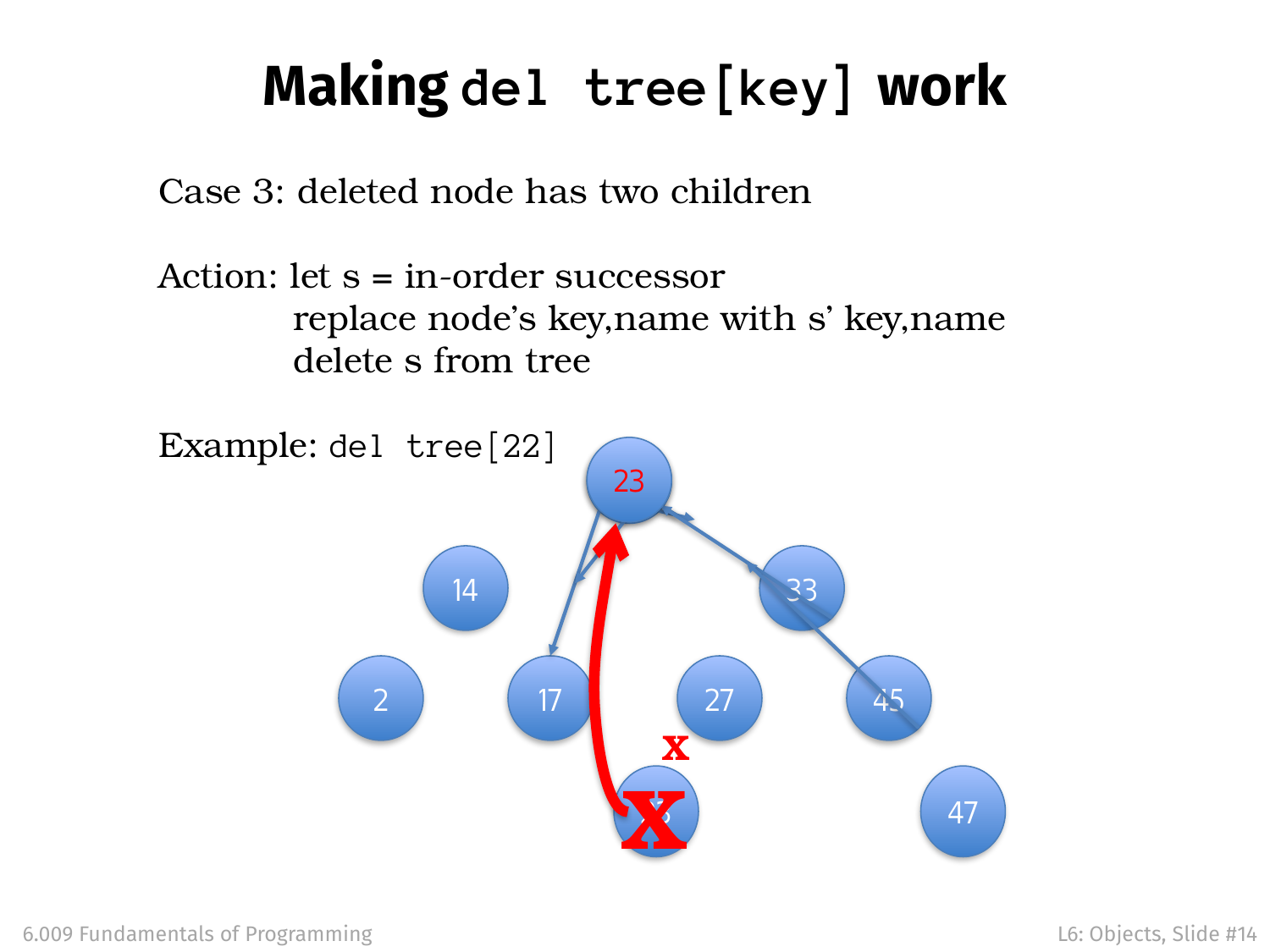

# Making del tree[key] work
Case 3: deleted node has two children

Action: let s = in-order successor
            replace node’s key,name with s’ key,name
            delete s from tree

Example: del tree[22]
23

X
X
22
14
33
2
17
27
45
23
47